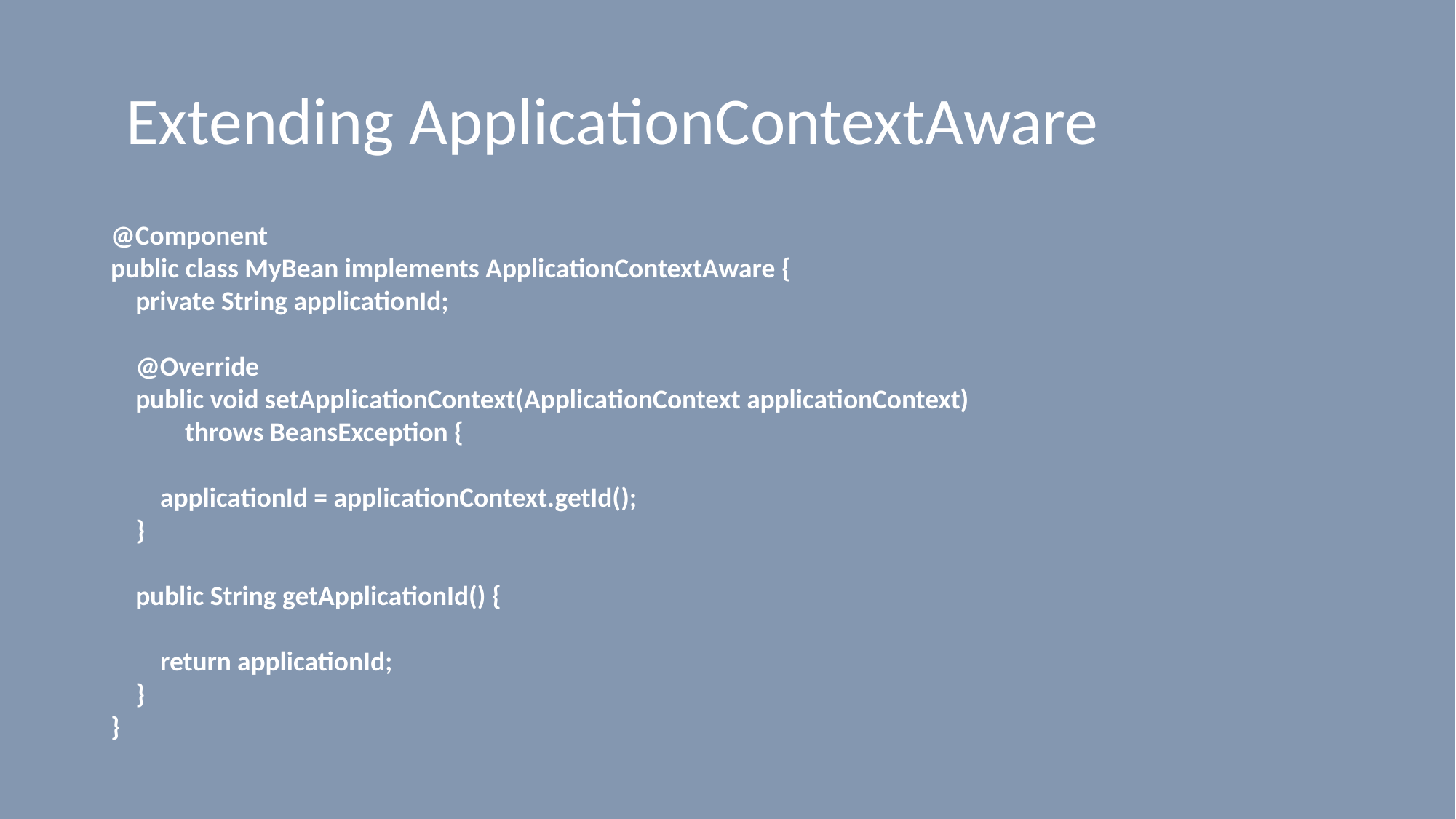

# Extending ApplicationContextAware
@Component
public class MyBean implements ApplicationContextAware {
    private String applicationId;

    @Override
    public void setApplicationContext(ApplicationContext applicationContext)
            throws BeansException {

        applicationId = applicationContext.getId();
    }

    public String getApplicationId() {

        return applicationId;
    }
}